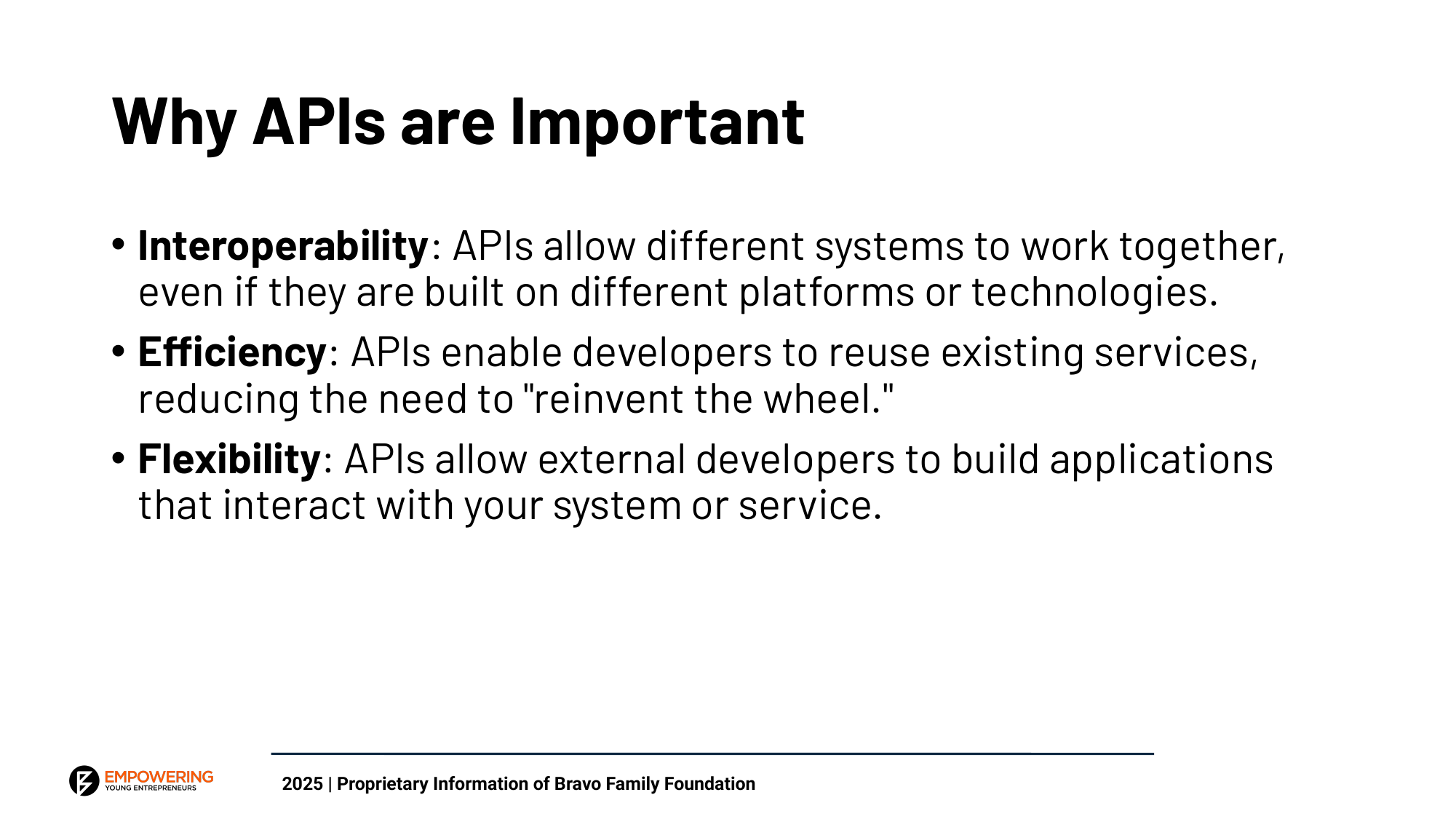

# Why APIs are Important
Interoperability: APIs allow different systems to work together, even if they are built on different platforms or technologies.
Efficiency: APIs enable developers to reuse existing services, reducing the need to "reinvent the wheel."
Flexibility: APIs allow external developers to build applications that interact with your system or service.